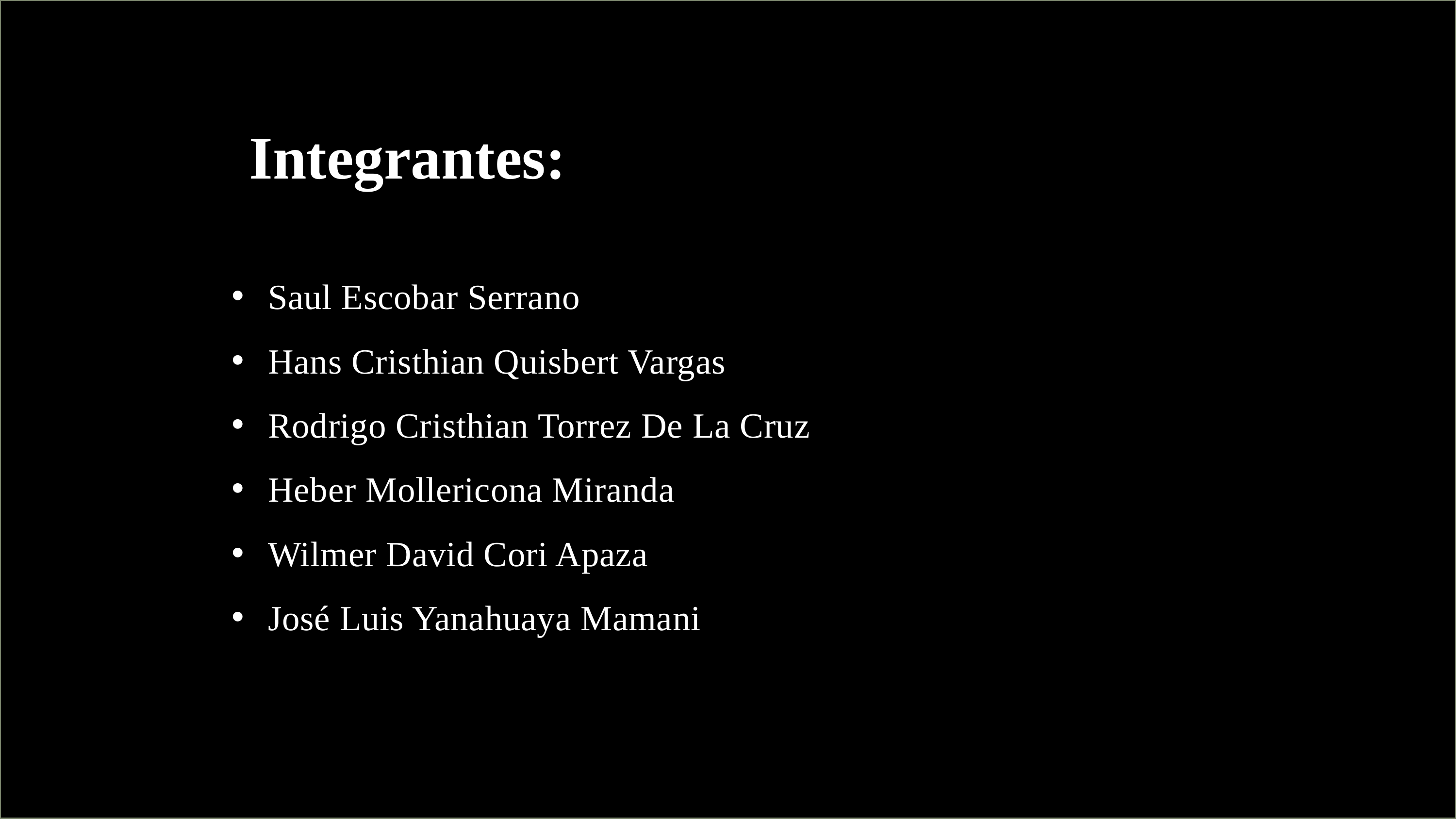

# Integrantes:
Saul Escobar Serrano
Hans Cristhian Quisbert Vargas
Rodrigo Cristhian Torrez De La Cruz
Heber Mollericona Miranda
Wilmer David Cori Apaza
José Luis Yanahuaya Mamani